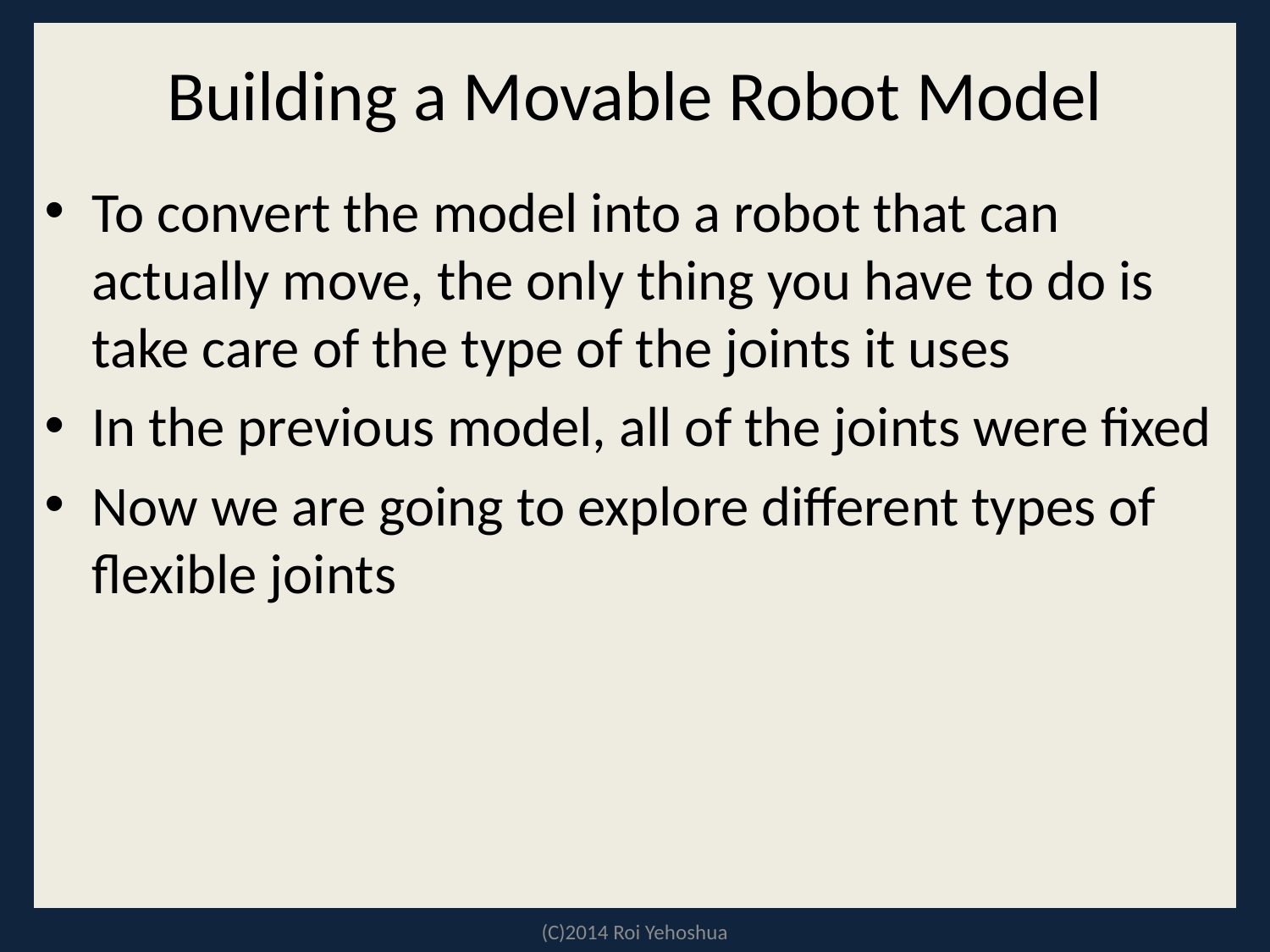

# Building a Movable Robot Model
To convert the model into a robot that can actually move, the only thing you have to do is take care of the type of the joints it uses
In the previous model, all of the joints were fixed
Now we are going to explore different types of flexible joints

(C)2014 Roi Yehoshua